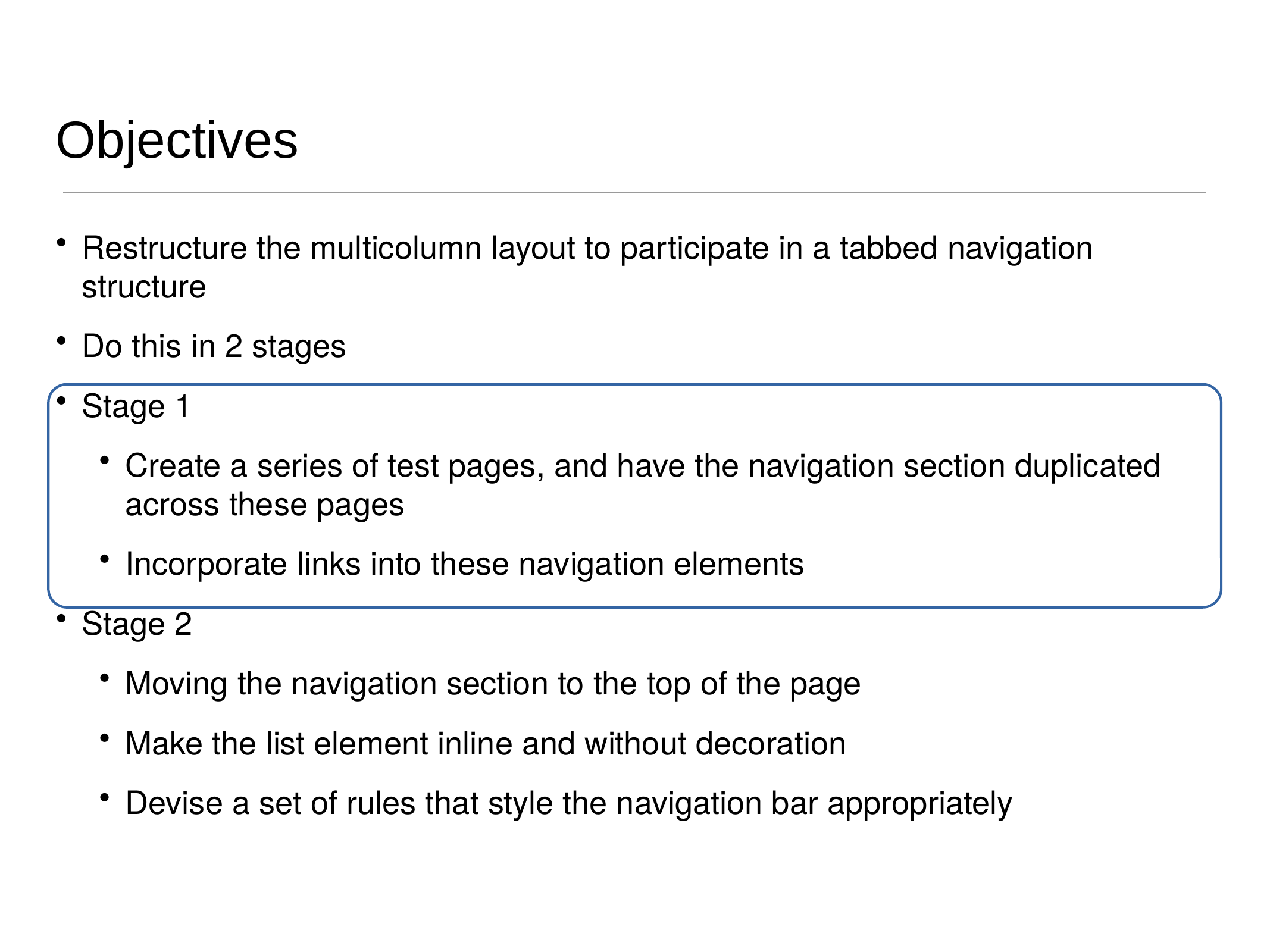

# Objectives
Restructure the multicolumn layout to participate in a tabbed navigation structure
Do this in 2 stages
Stage 1
Create a series of test pages, and have the navigation section duplicated across these pages
Incorporate links into these navigation elements
Stage 2
Moving the navigation section to the top of the page
Make the list element inline and without decoration
Devise a set of rules that style the navigation bar appropriately

4